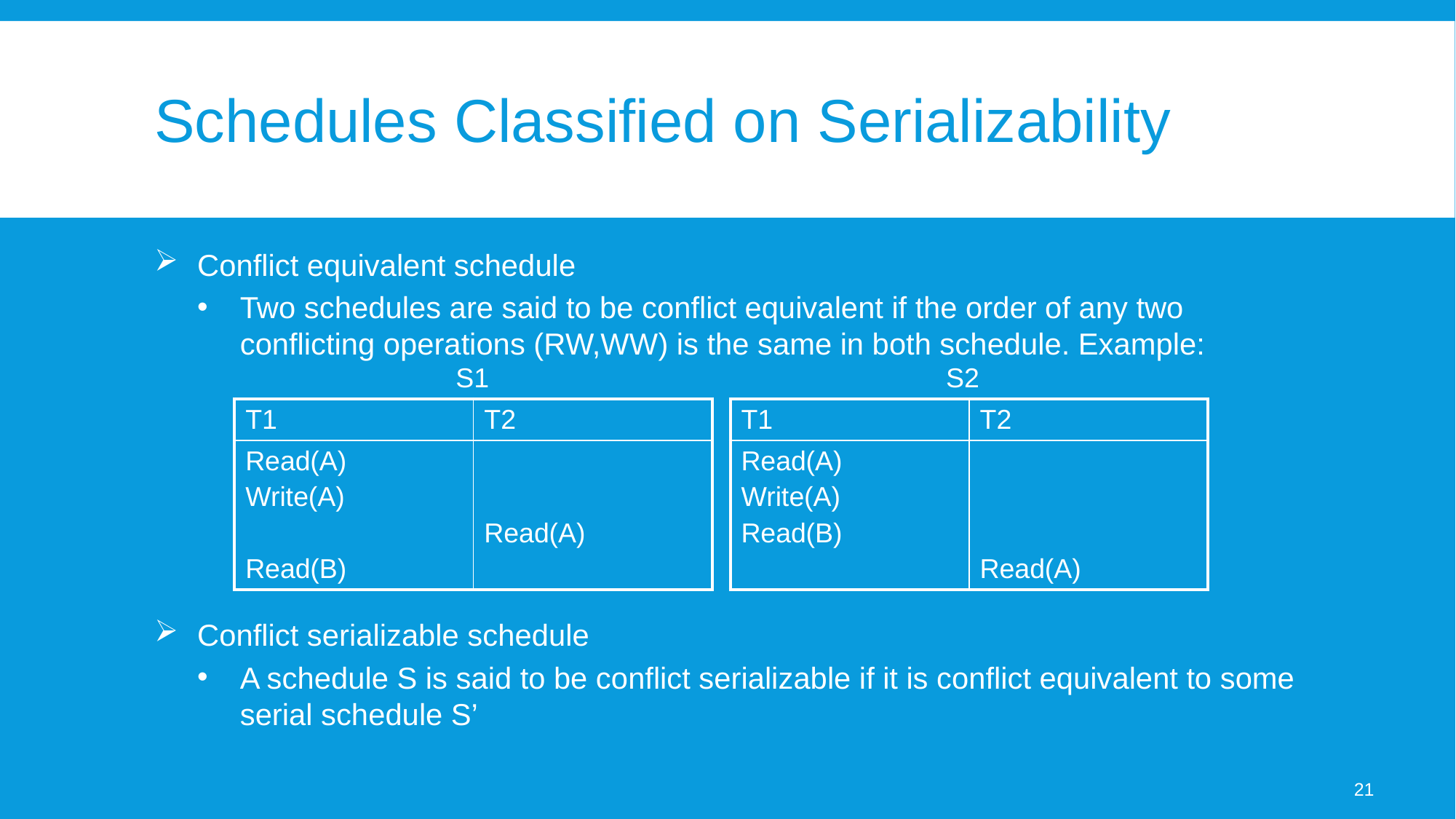

# Schedules Classified on Serializability
Conflict equivalent schedule
Two schedules are said to be conflict equivalent if the order of any two conflicting operations (RW,WW) is the same in both schedule. Example:

Conflict serializable schedule
A schedule S is said to be conflict serializable if it is conflict equivalent to some serial schedule S’

S1                                                            S2
| T1 | T2 |
| --- | --- |
| Read(A) Write(A) Read(B) | Read(A) |
| T1 | T2 |
| --- | --- |
| Read(A) Write(A) Read(B) | Read(A) |
21